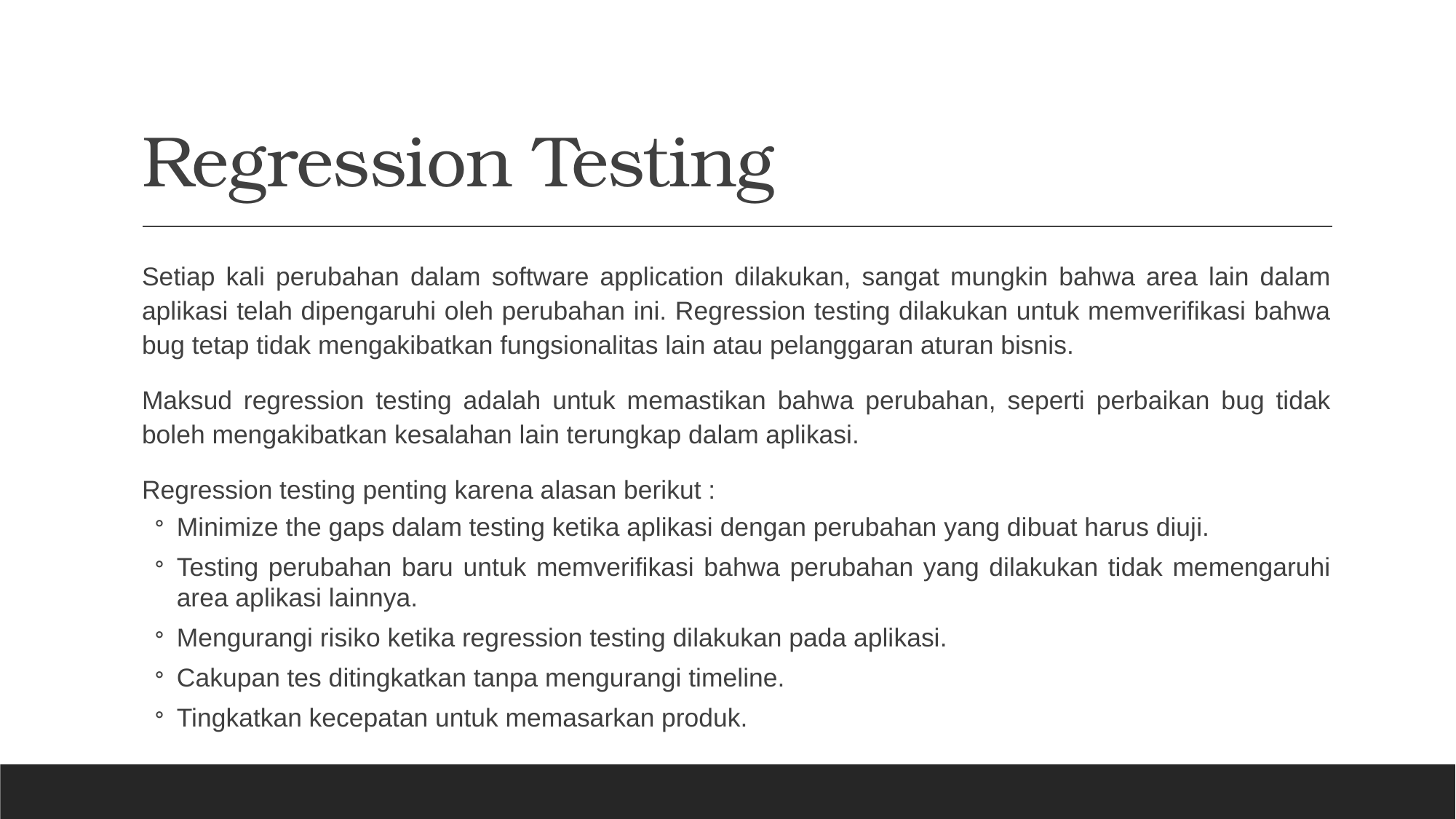

# Regression Testing
Setiap kali perubahan dalam software application dilakukan, sangat mungkin bahwa area lain dalam aplikasi telah dipengaruhi oleh perubahan ini. Regression testing dilakukan untuk memverifikasi bahwa bug tetap tidak mengakibatkan fungsionalitas lain atau pelanggaran aturan bisnis.
Maksud regression testing adalah untuk memastikan bahwa perubahan, seperti perbaikan bug tidak boleh mengakibatkan kesalahan lain terungkap dalam aplikasi.
Regression testing penting karena alasan berikut :
Minimize the gaps dalam testing ketika aplikasi dengan perubahan yang dibuat harus diuji.
Testing perubahan baru untuk memverifikasi bahwa perubahan yang dilakukan tidak memengaruhi area aplikasi lainnya.
Mengurangi risiko ketika regression testing dilakukan pada aplikasi.
Cakupan tes ditingkatkan tanpa mengurangi timeline.
Tingkatkan kecepatan untuk memasarkan produk.